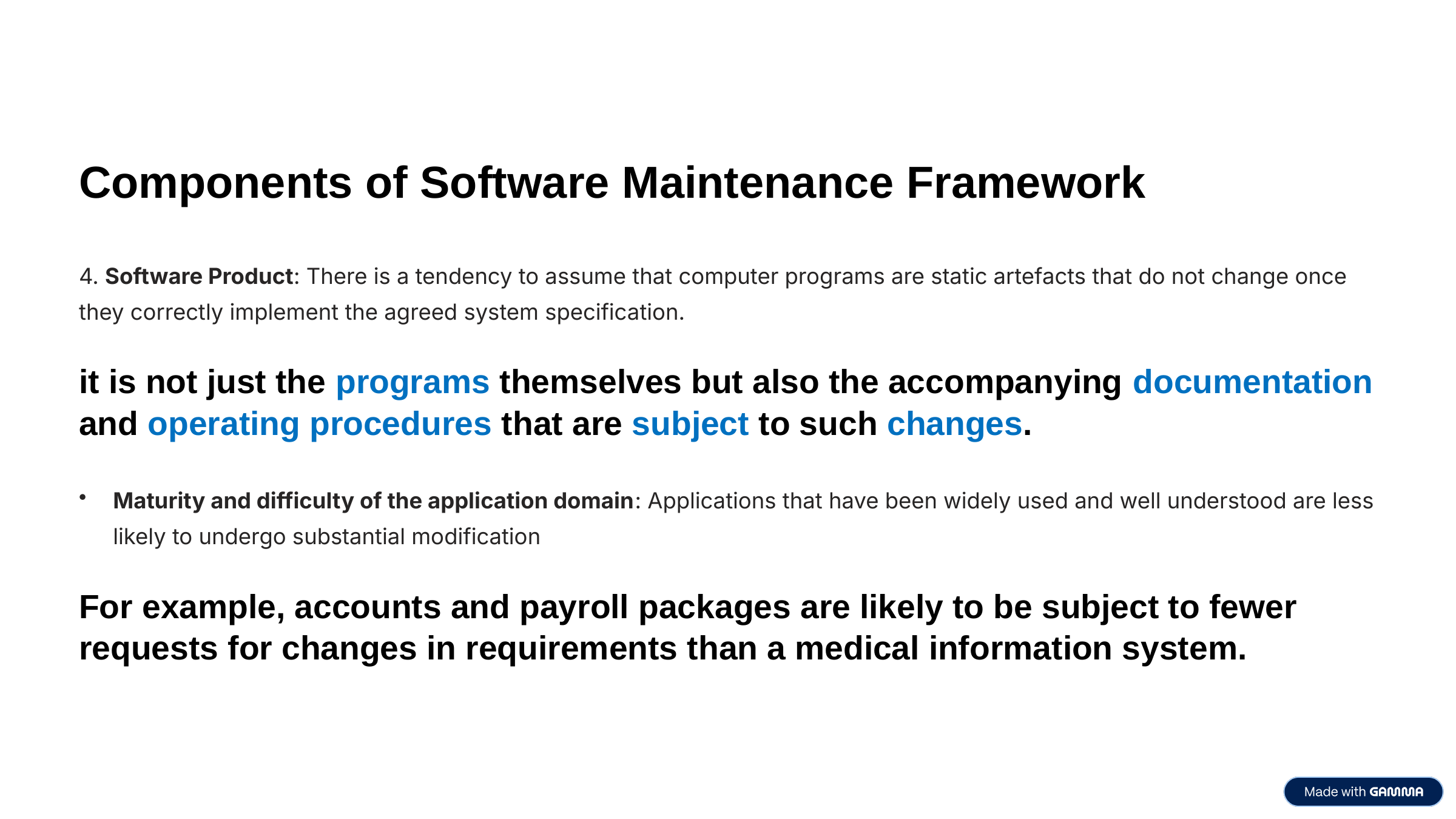

Components of Software Maintenance Framework
4. Software Product: There is a tendency to assume that computer programs are static artefacts that do not change once they correctly implement the agreed system specification.
it is not just the programs themselves but also the accompanying documentation and operating procedures that are subject to such changes.
Maturity and difficulty of the application domain: Applications that have been widely used and well understood are less likely to undergo substantial modification
For example, accounts and payroll packages are likely to be subject to fewer requests for changes in requirements than a medical information system.